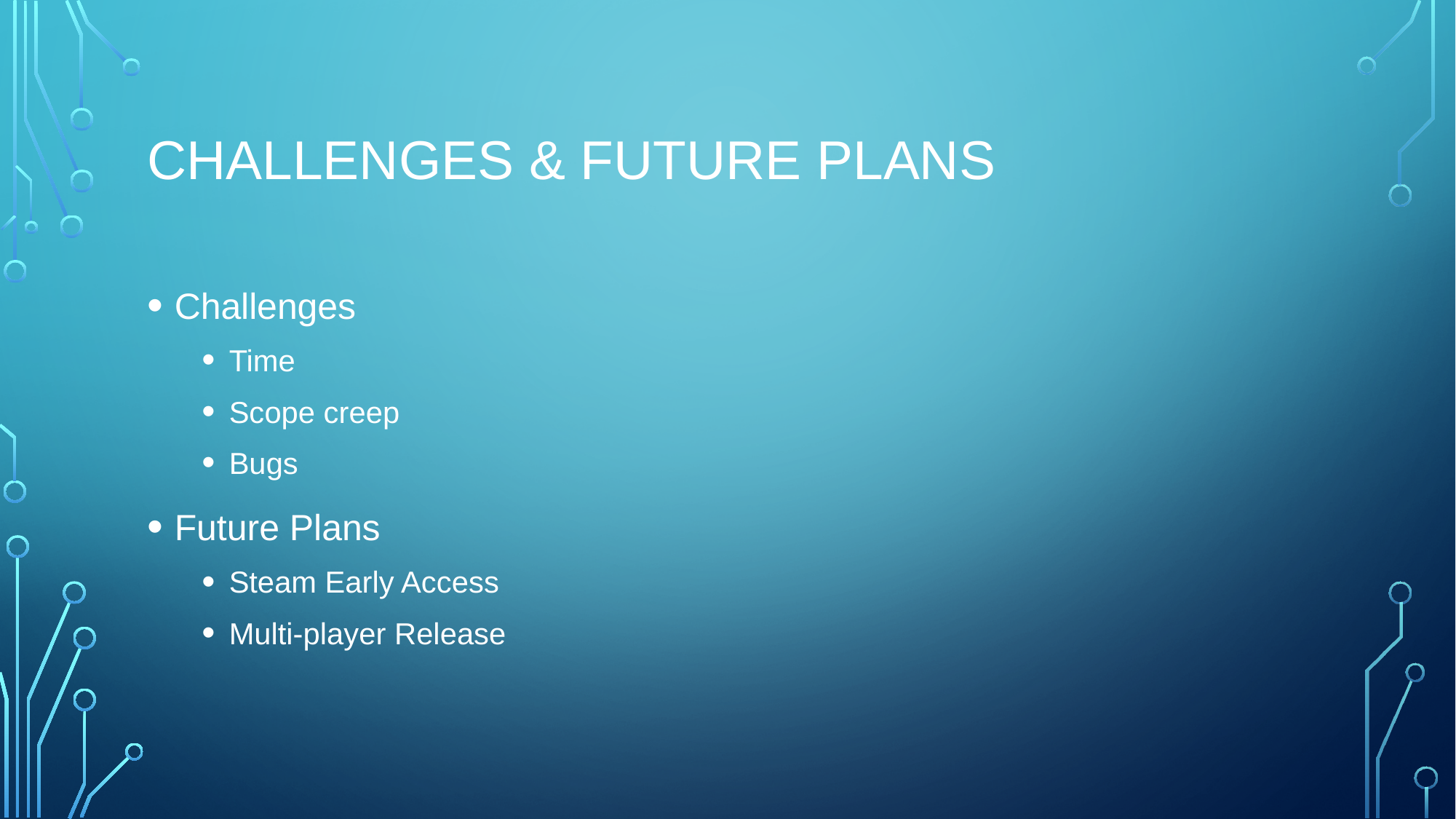

# Challenges & Future Plans
Challenges
Time
Scope creep
Bugs
Future Plans
Steam Early Access
Multi-player Release